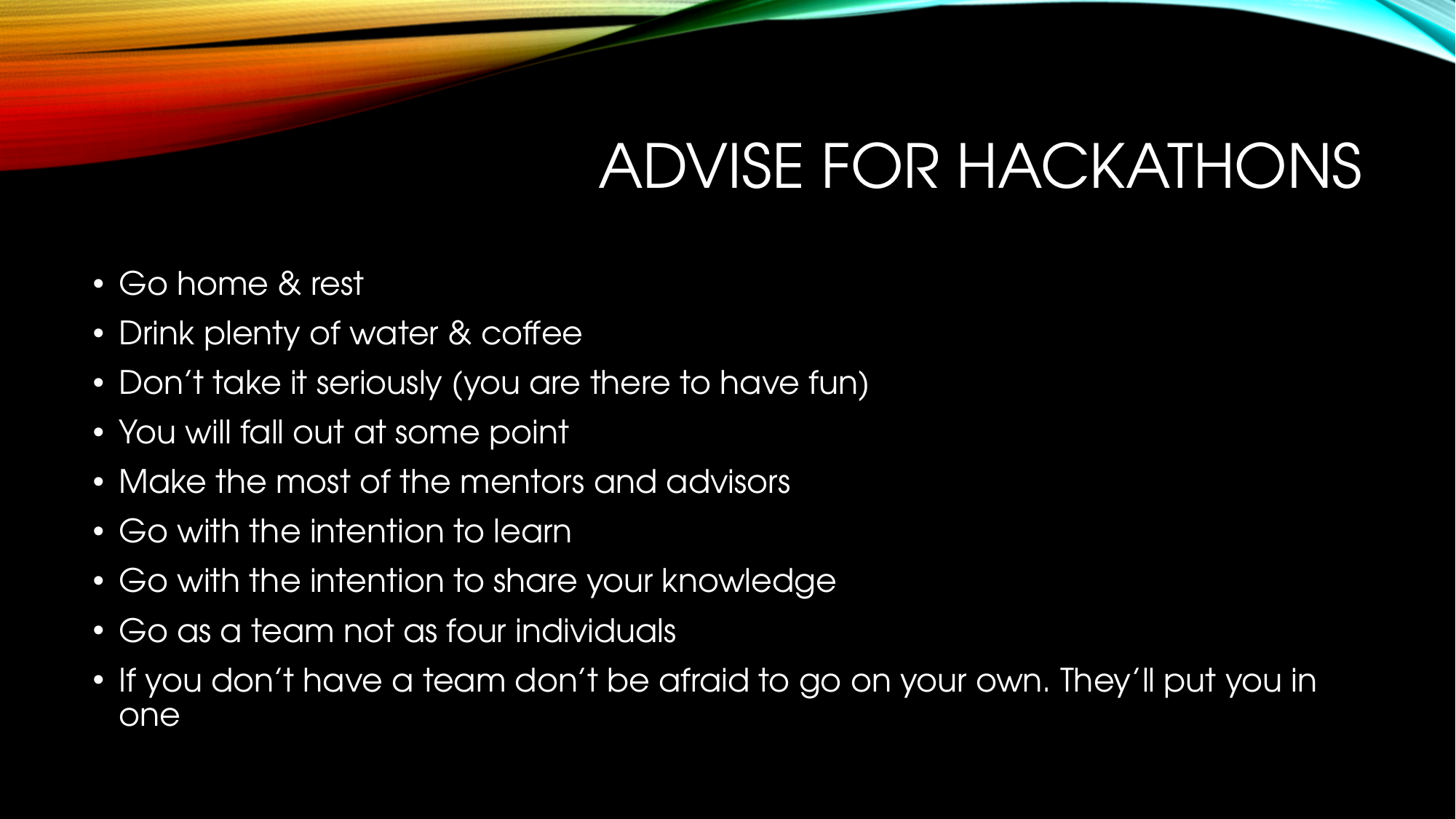

# ADVISE FOR HACKATHONS
Go home & rest
Drink plenty of water & coffee
Don’t take it seriously (you are there to have fun)
You will fall out at some point
Make the most of the mentors and advisors
Go with the intention to learn
Go with the intention to share your knowledge
Go as a team not as four individuals
If you don’t have a team don’t be afraid to go on your own. They’ll put you in one